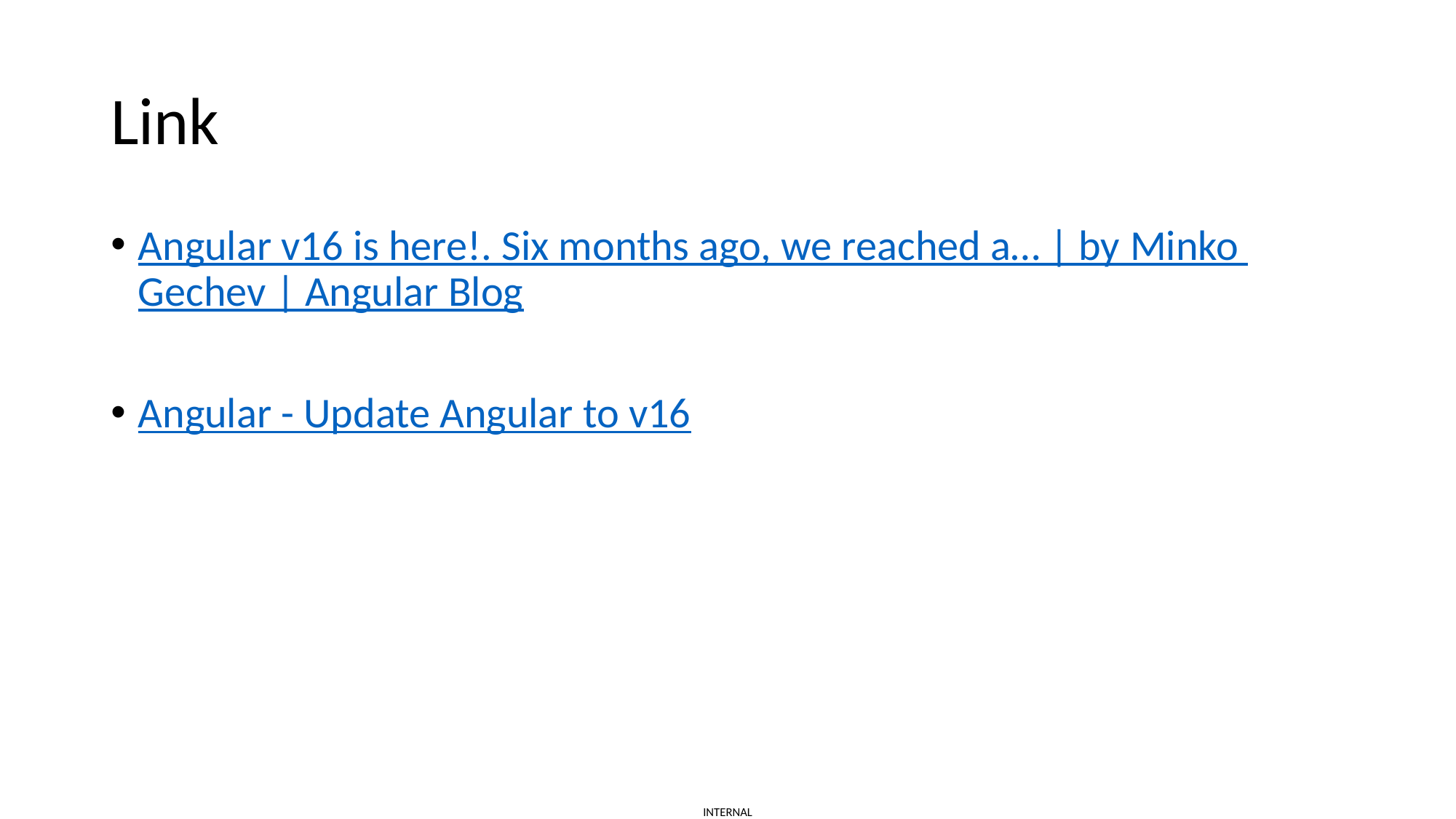

# Link
Angular v16 is here!. Six months ago, we reached a… | by Minko Gechev | Angular Blog

Angular - Update Angular to v16